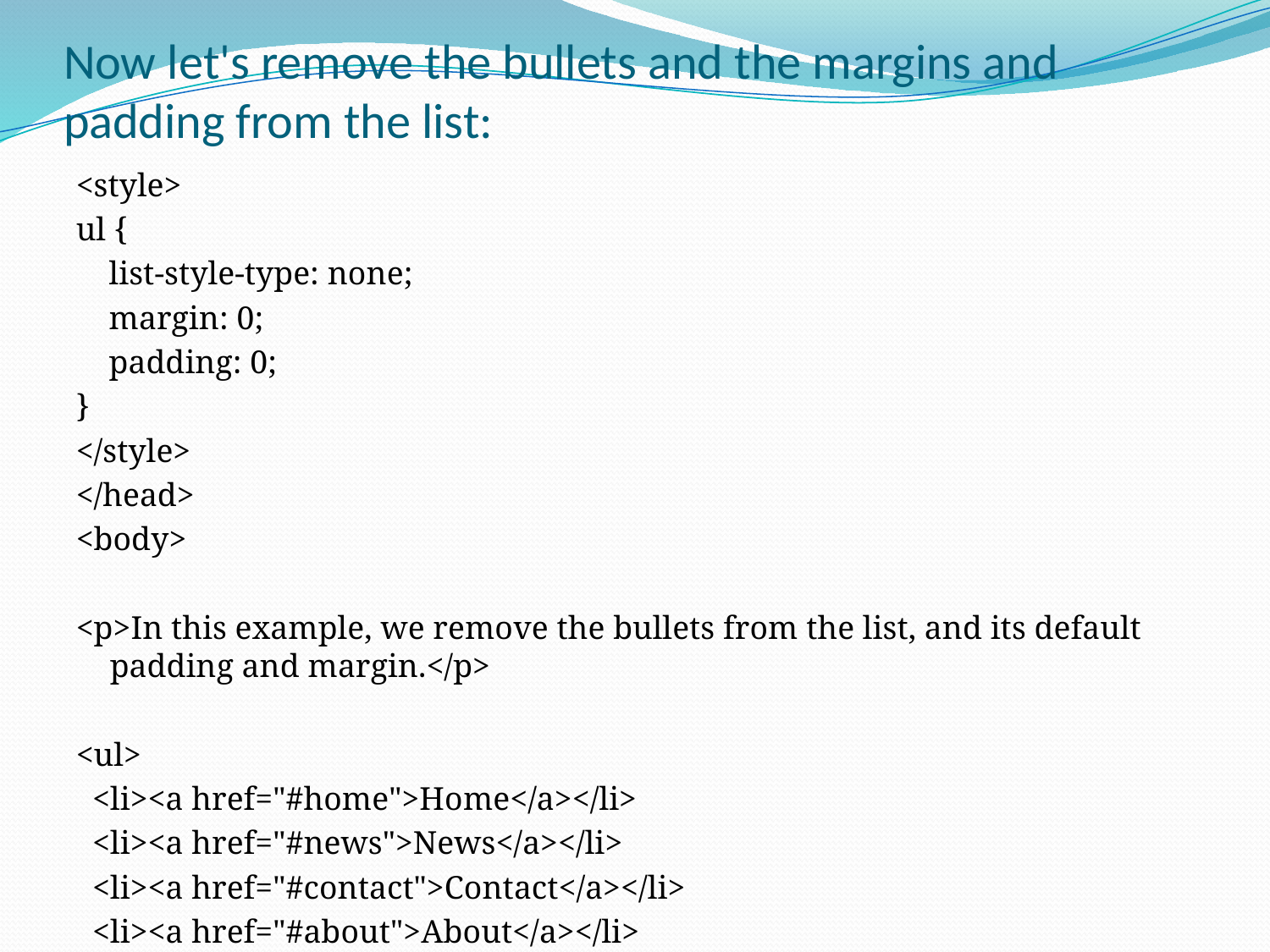

# Now let's remove the bullets and the margins and padding from the list:
<style>
ul {
    list-style-type: none;
    margin: 0;
    padding: 0;
}
</style>
</head>
<body>

<p>In this example, we remove the bullets from the list, and its default padding and margin.</p>

<ul>
  <li><a href="#home">Home</a></li>
  <li><a href="#news">News</a></li>
  <li><a href="#contact">Contact</a></li>
  <li><a href="#about">About</a></li>
</ul>